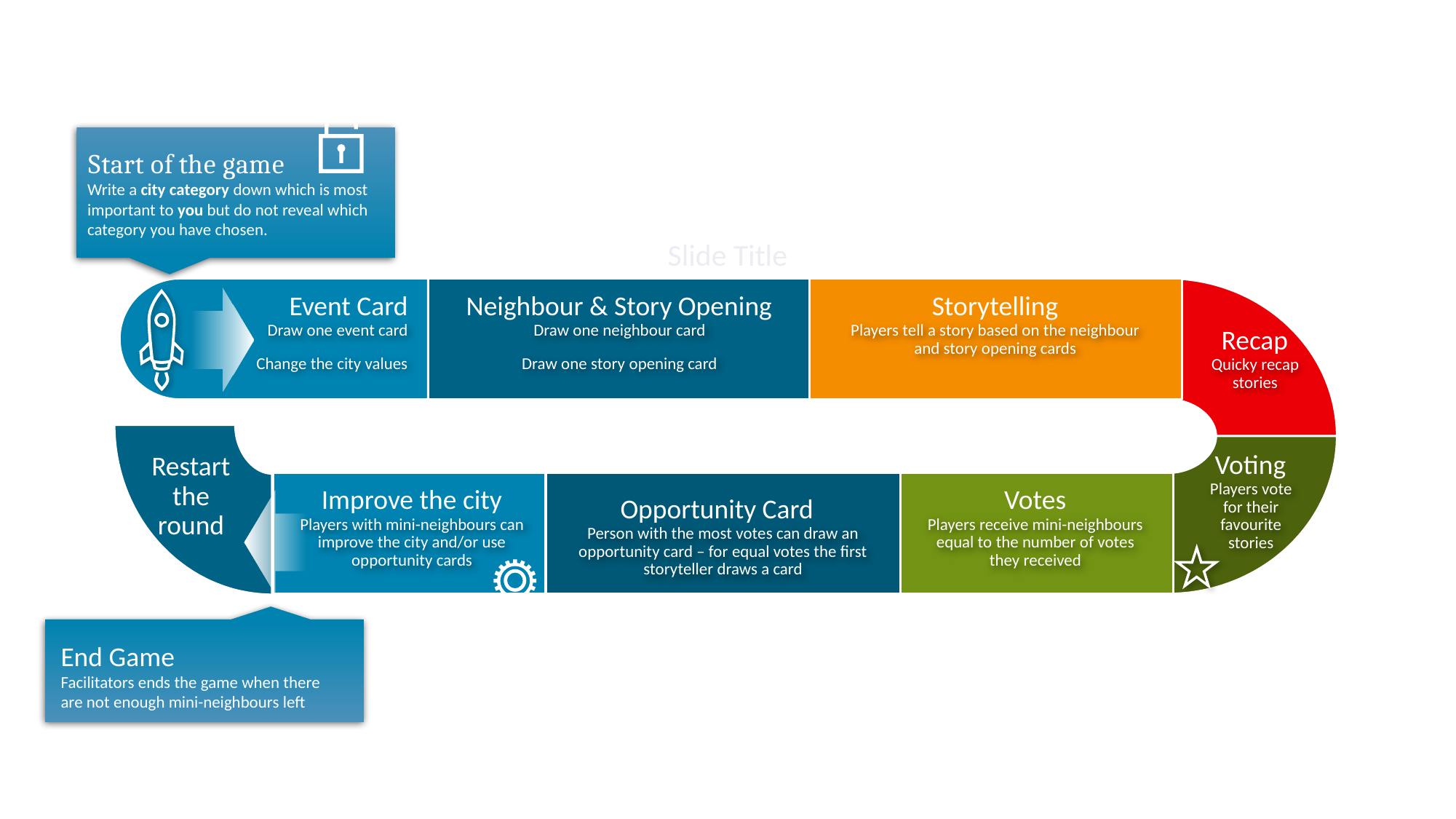

Start of the game
Write a city category down which is most important to you but do not reveal which category you have chosen.
# Slide Title
Event Card
Neighbour & Story Opening
Storytelling

Draw one event card
Change the city values
Draw one neighbour card
Draw one story opening card
Players tell a story based on the neighbour and story opening cards
Recap
Quicky recap stories
Voting
Restart the round
Players vote for their favourite stories
Improve the city
Votes
Opportunity Card

Players with mini-neighbours can improve the city and/or use opportunity cards
Players receive mini-neighbours equal to the number of votes they received
Person with the most votes can draw an opportunity card – for equal votes the first storyteller draws a card

End Game
Facilitators ends the game when there are not enough mini-neighbours left